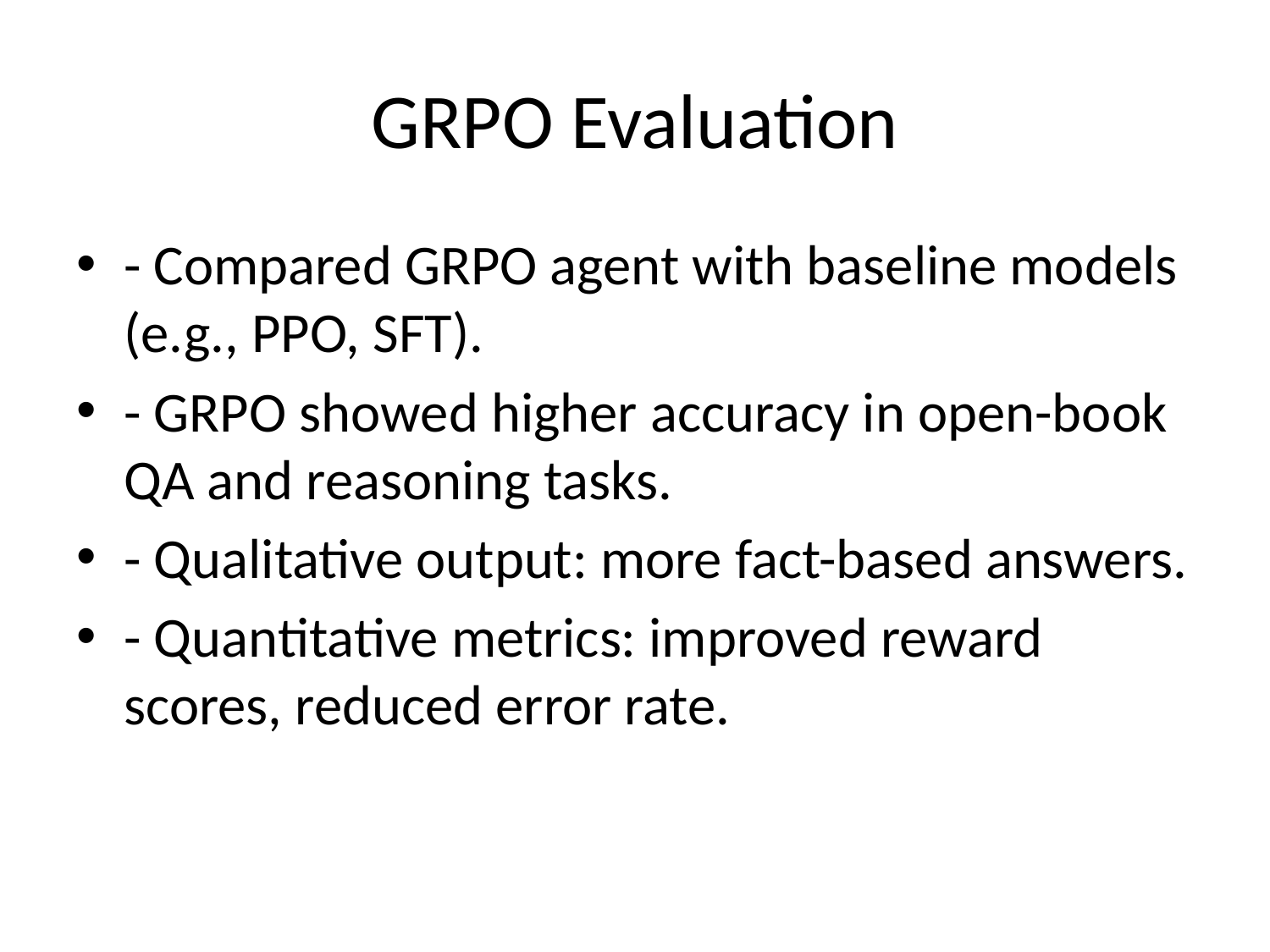

# GRPO Evaluation
- Compared GRPO agent with baseline models (e.g., PPO, SFT).
- GRPO showed higher accuracy in open-book QA and reasoning tasks.
- Qualitative output: more fact-based answers.
- Quantitative metrics: improved reward scores, reduced error rate.